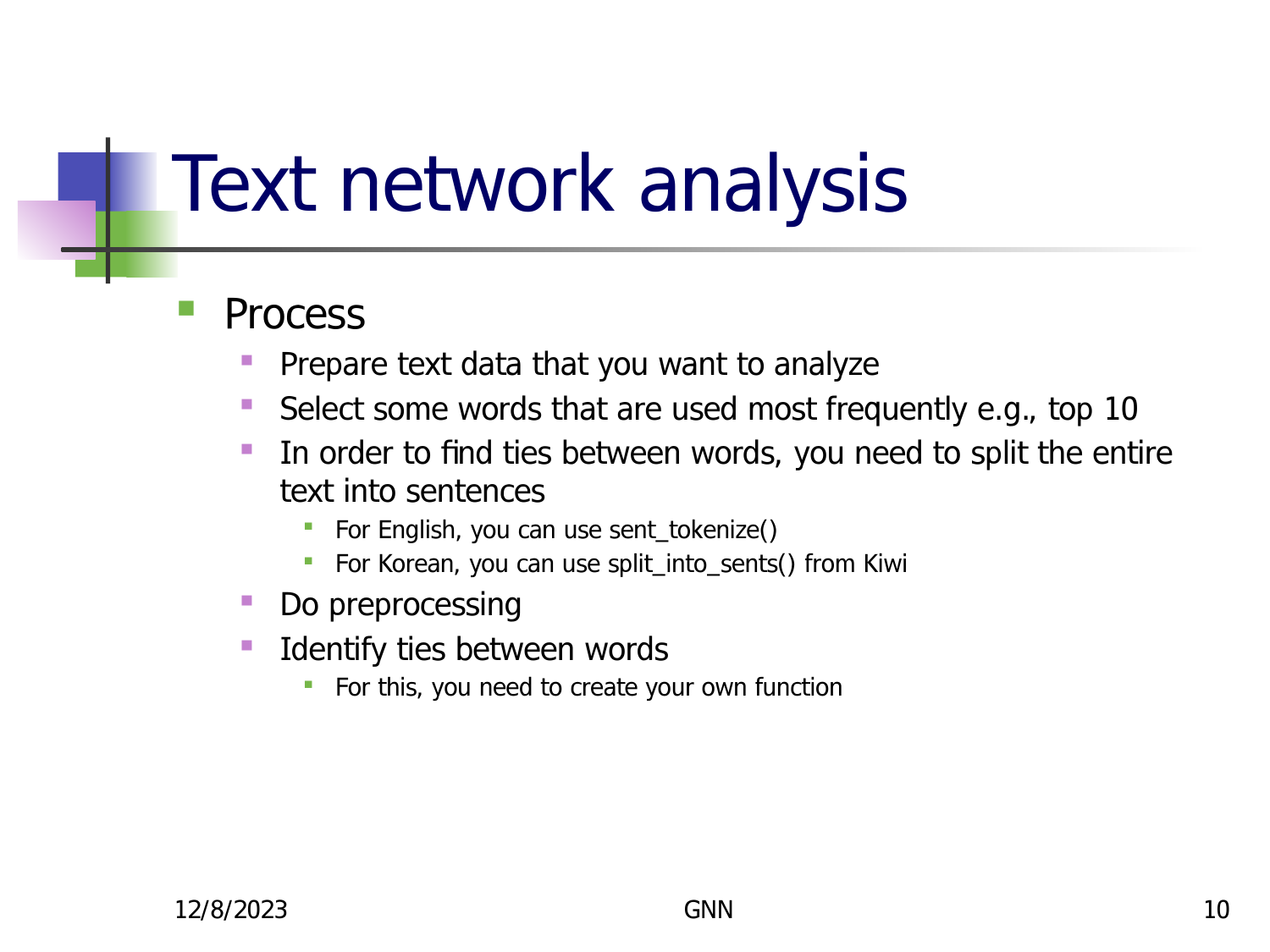

# Text network analysis
Process
Prepare text data that you want to analyze
Select some words that are used most frequently e.g., top 10
In order to find ties between words, you need to split the entire text into sentences
For English, you can use sent_tokenize()
For Korean, you can use split_into_sents() from Kiwi
Do preprocessing
Identify ties between words
For this, you need to create your own function
12/8/2023
GNN
10